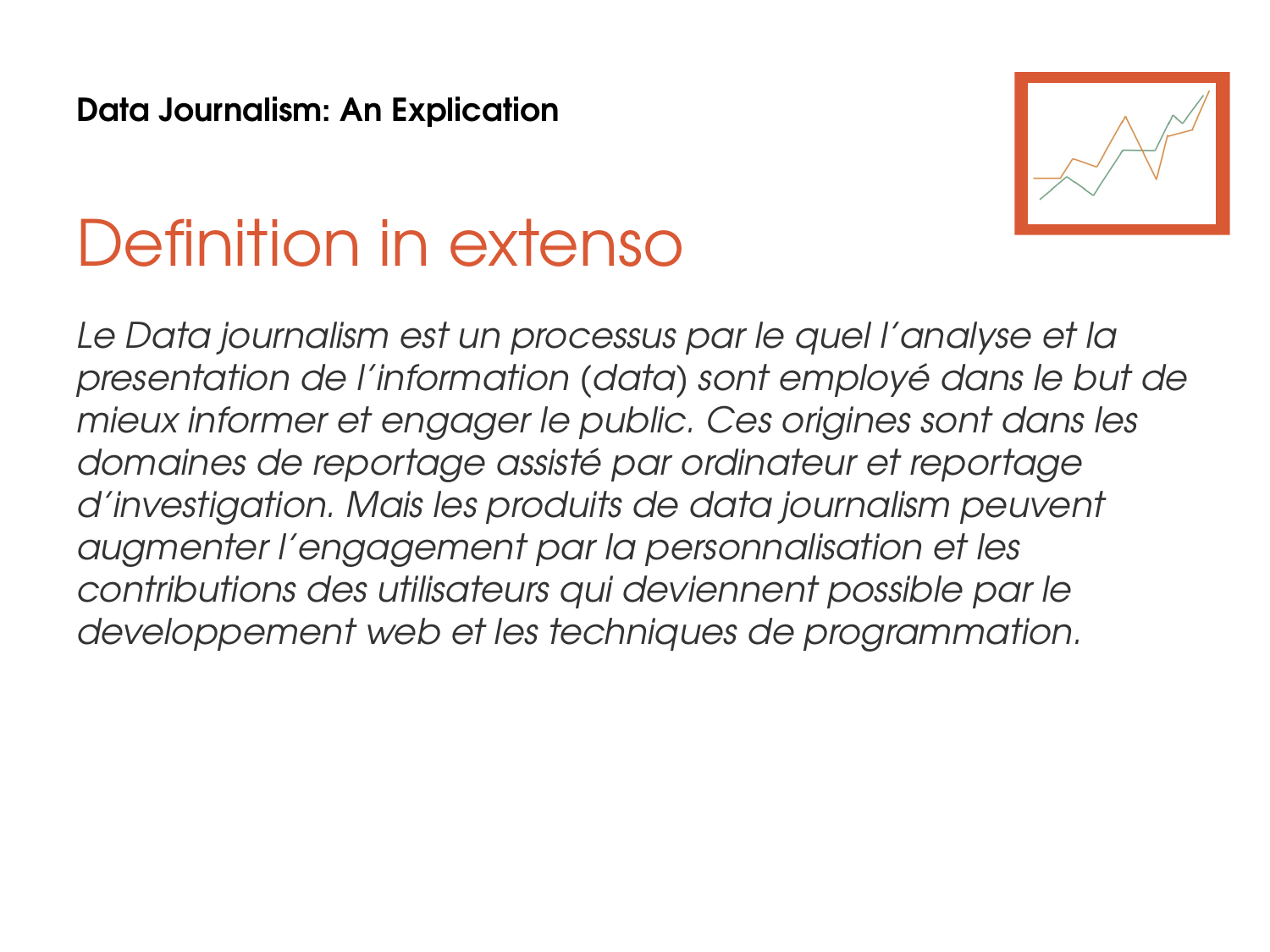

# Definition in extenso
Le Data journalism est un processus par le quel l’analyse et la presentation de l’information (data) sont employé dans le but de mieux informer et engager le public. Ces origines sont dans les domaines de reportage assisté par ordinateur et reportage d’investigation. Mais les produits de data journalism peuvent augmenter l’engagement par la personnalisation et les contributions des utilisateurs qui deviennent possible par le developpement web et les techniques de programmation.